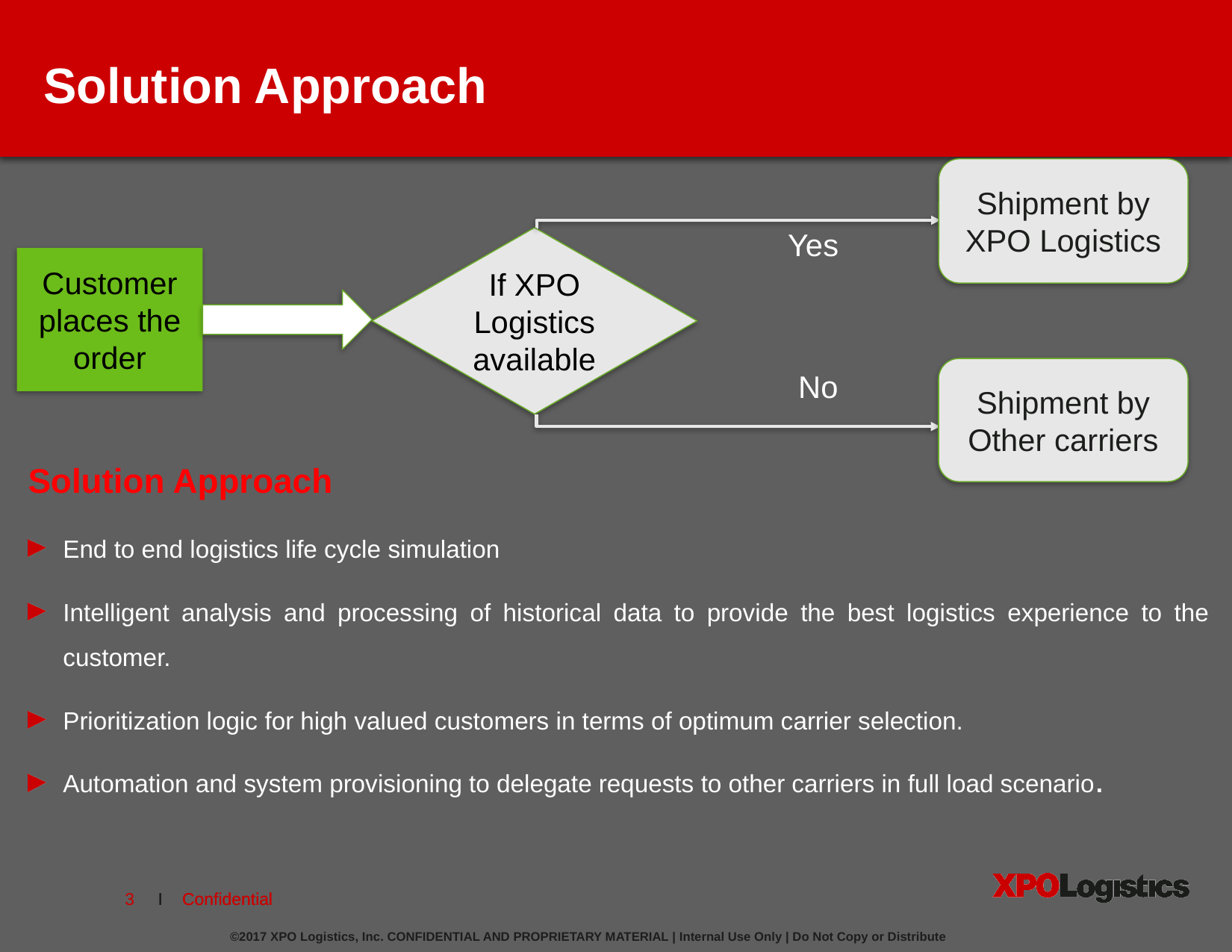

# Solution Approach
Shipment by XPO Logistics
Yes
If XPO Logistics available
Customer places the order

Shipment by Other carriers
  No
Solution Approach
End to end logistics life cycle simulation
Intelligent analysis and processing of historical data to provide the best logistics experience to the customer.
Prioritization logic for high valued customers in terms of optimum carrier selection.
Automation and system provisioning to delegate requests to other carriers in full load scenario.

3